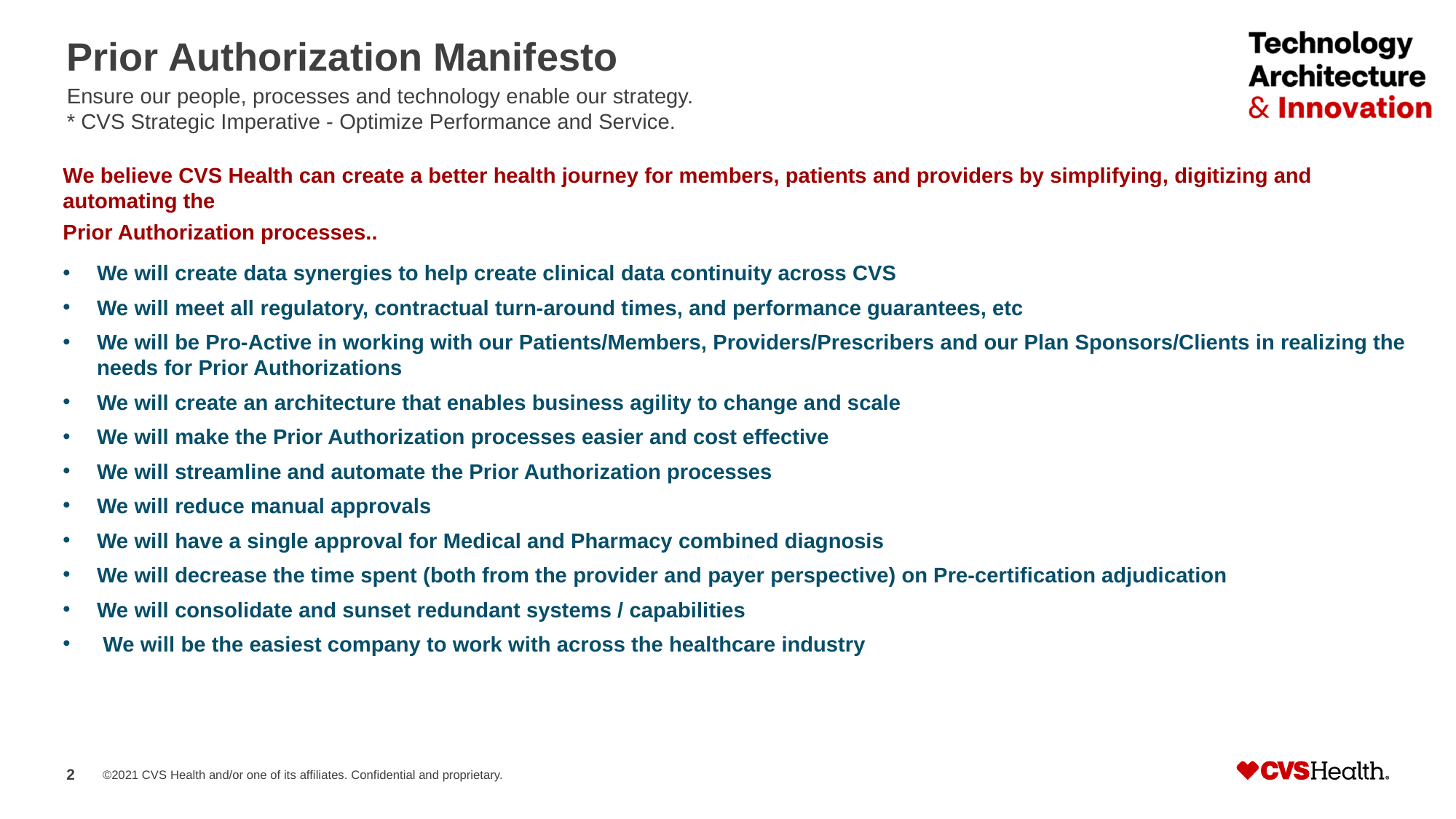

# Prior Authorization Manifesto
Ensure our people, processes and technology enable our strategy.
* CVS Strategic Imperative - Optimize Performance and Service.
We believe CVS Health can create a better health journey for members, patients and providers by simplifying, digitizing and automating the
Prior Authorization processes..
We will create data synergies to help create clinical data continuity across CVS
We will meet all regulatory, contractual turn-around times, and performance guarantees, etc
We will be Pro-Active in working with our Patients/Members, Providers/Prescribers and our Plan Sponsors/Clients in realizing the needs for Prior Authorizations
We will create an architecture that enables business agility to change and scale
We will make the Prior Authorization processes easier and cost effective
We will streamline and automate the Prior Authorization processes
We will reduce manual approvals
We will have a single approval for Medical and Pharmacy combined diagnosis
We will decrease the time spent (both from the provider and payer perspective) on Pre-certification adjudication
We will consolidate and sunset redundant systems / capabilities
 We will be the easiest company to work with across the healthcare industry